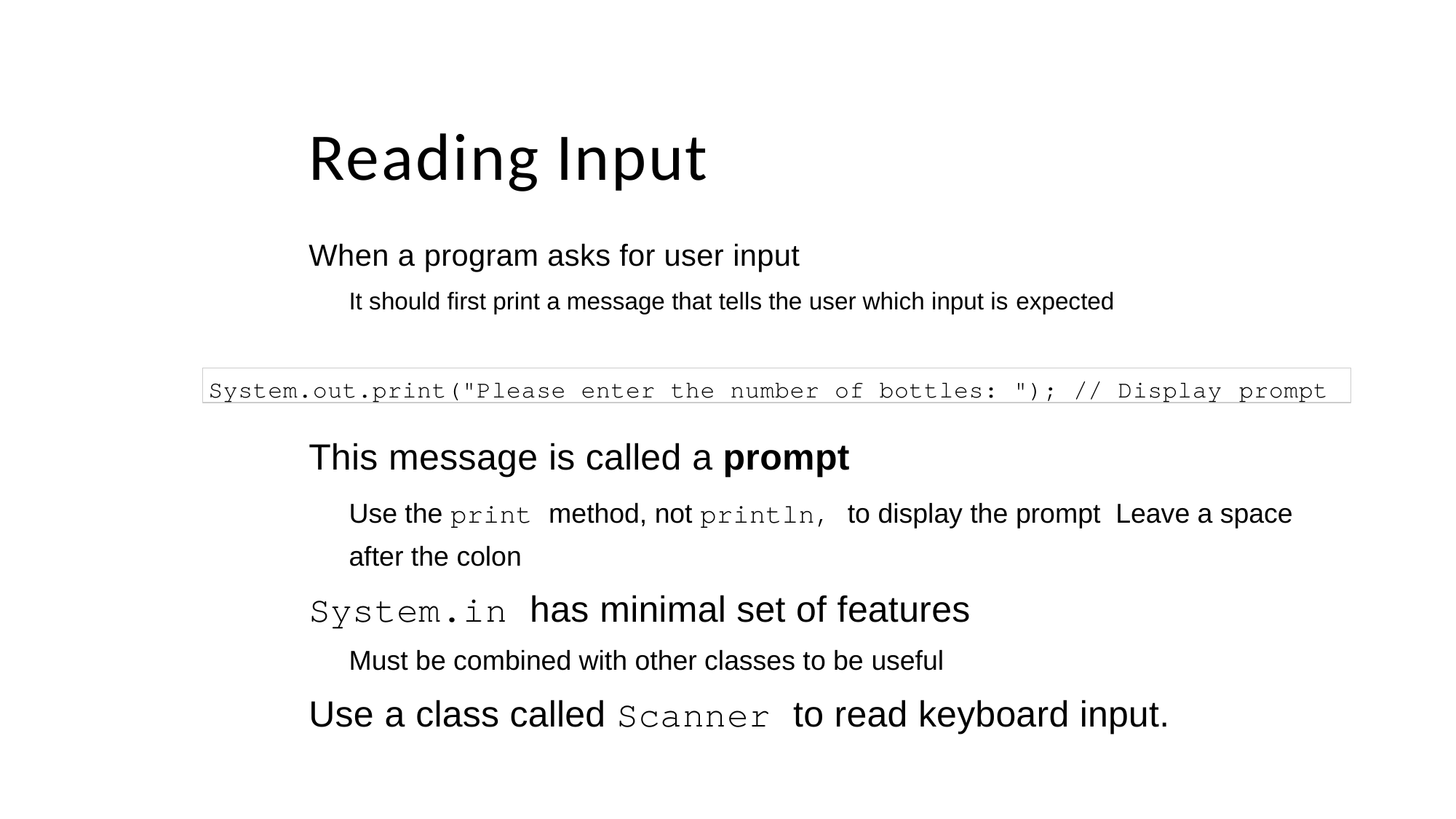

# Reading Input
When a program asks for user input
It should first print a message that tells the user which input is expected
System.out.print("Please enter the number of bottles: "); // Display prompt
This message is called a prompt
Use the print method, not println, to display the prompt  Leave a space after the colon
System.in has minimal set of features
Must be combined with other classes to be useful
Use a class called Scanner to read keyboard input.